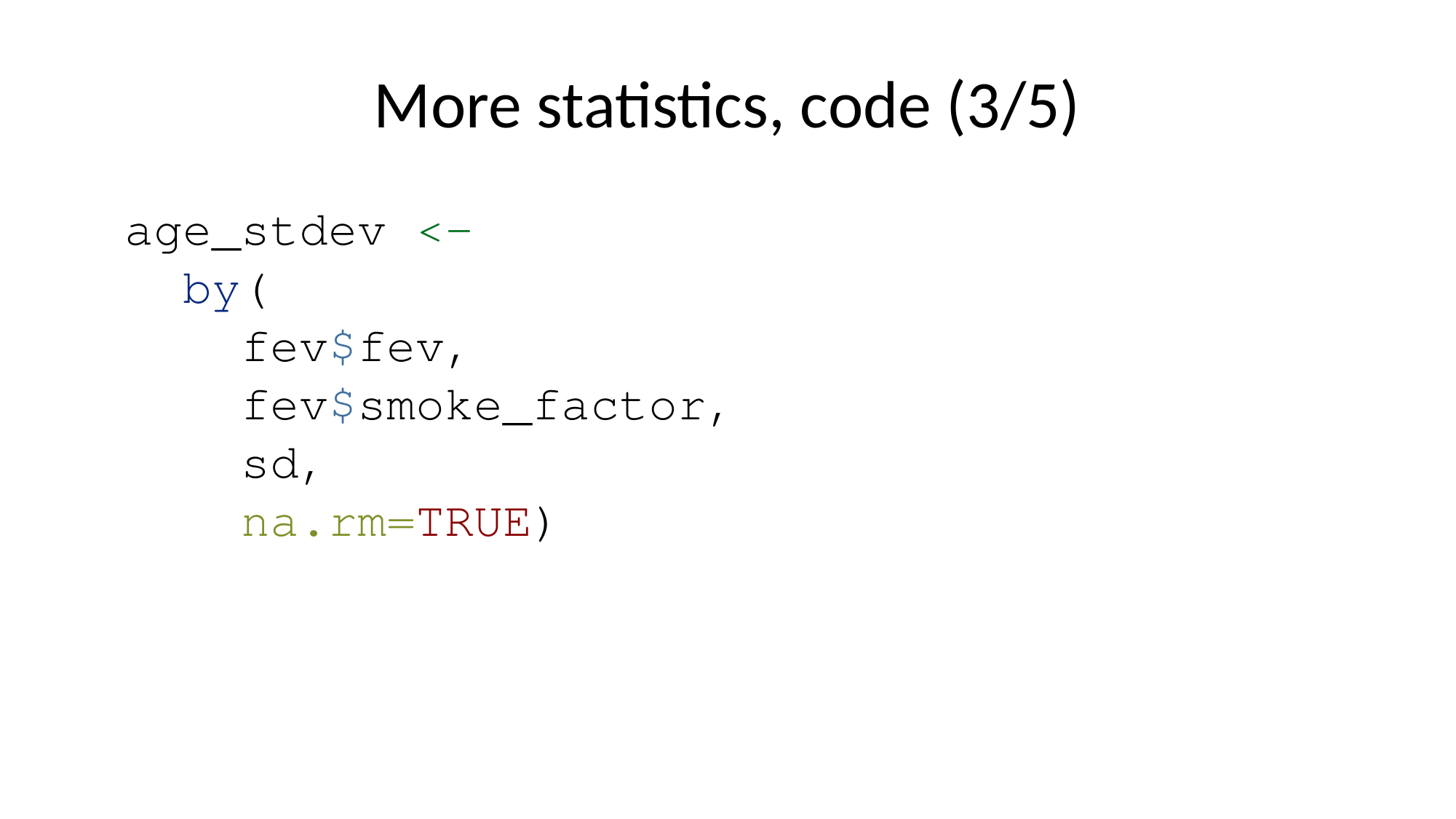

# More statistics, code (3/5)
age_stdev <-
  by(
    fev$fev,
    fev$smoke_factor,
    sd,
    na.rm=TRUE)